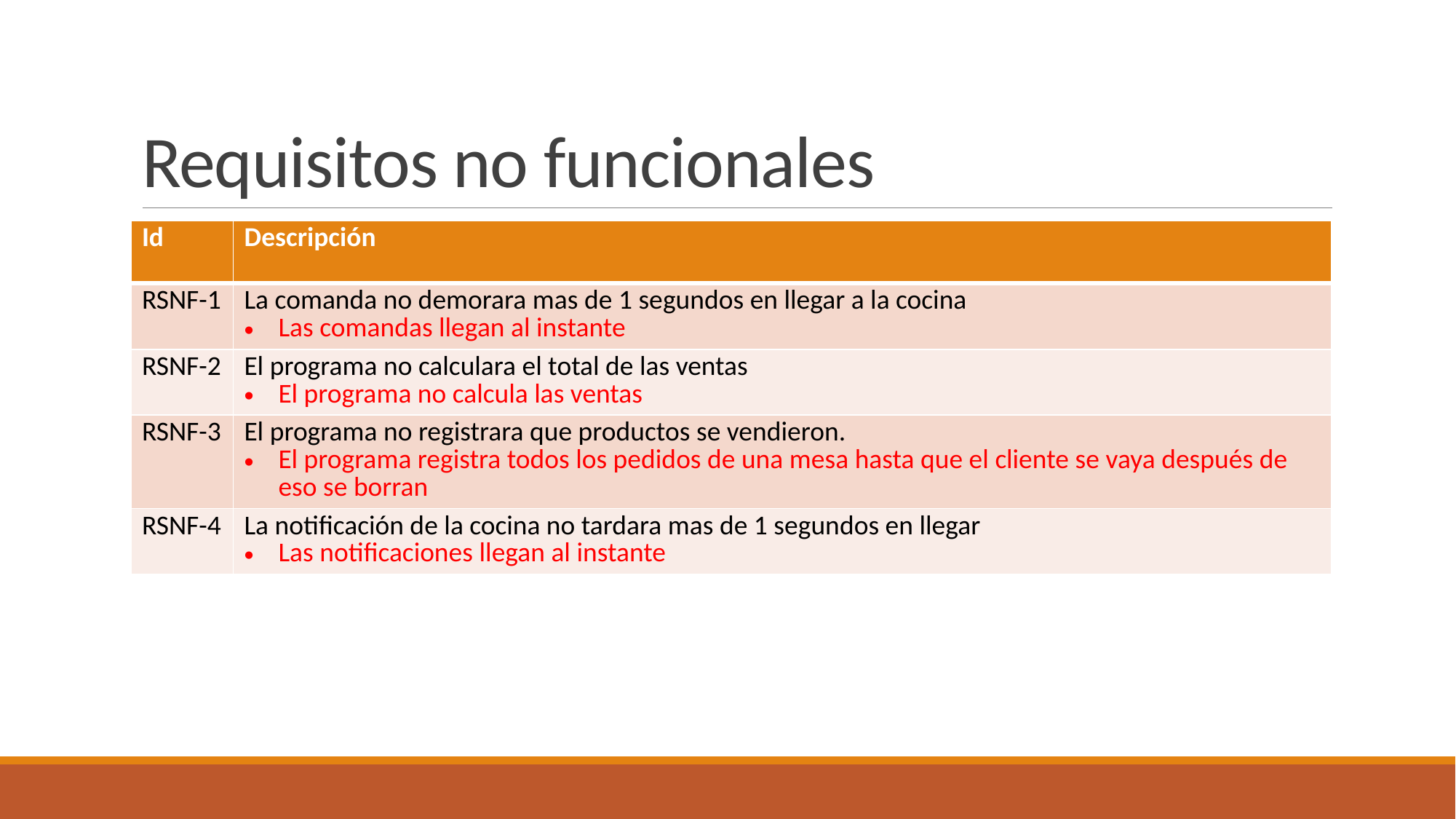

# Requisitos no funcionales
| Id | Descripción |
| --- | --- |
| RSNF-1 | La comanda no demorara mas de 1 segundos en llegar a la cocina Las comandas llegan al instante |
| RSNF-2 | El programa no calculara el total de las ventas El programa no calcula las ventas |
| RSNF-3 | El programa no registrara que productos se vendieron. El programa registra todos los pedidos de una mesa hasta que el cliente se vaya después de eso se borran |
| RSNF-4 | La notificación de la cocina no tardara mas de 1 segundos en llegar Las notificaciones llegan al instante |